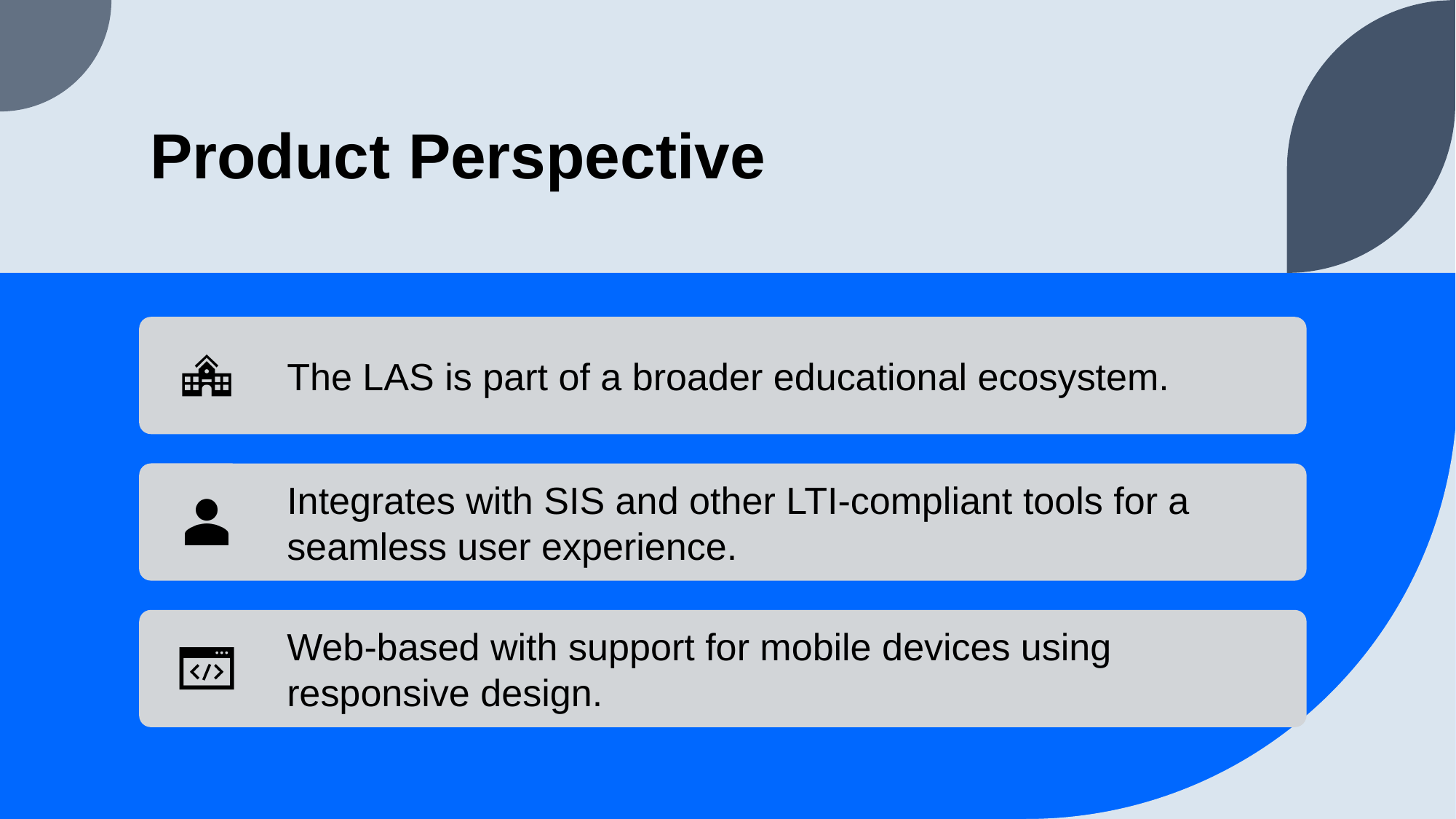

Product Perspective
The LAS is part of a broader educational ecosystem.
Integrates with SIS and other LTI-compliant tools for a seamless user experience.
Web-based with support for mobile devices using responsive design.